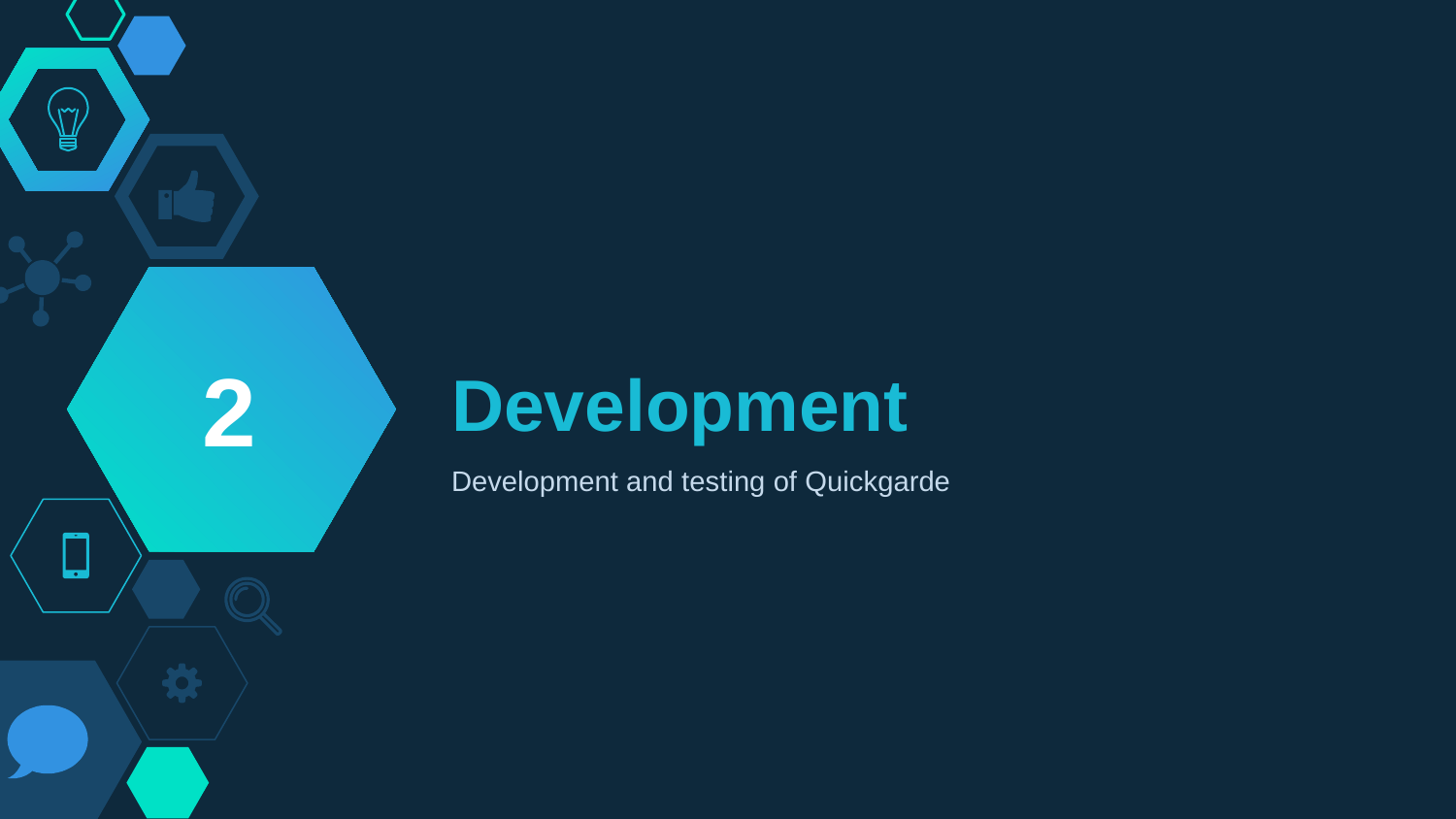

2
# Development
Development and testing of Quickgarde